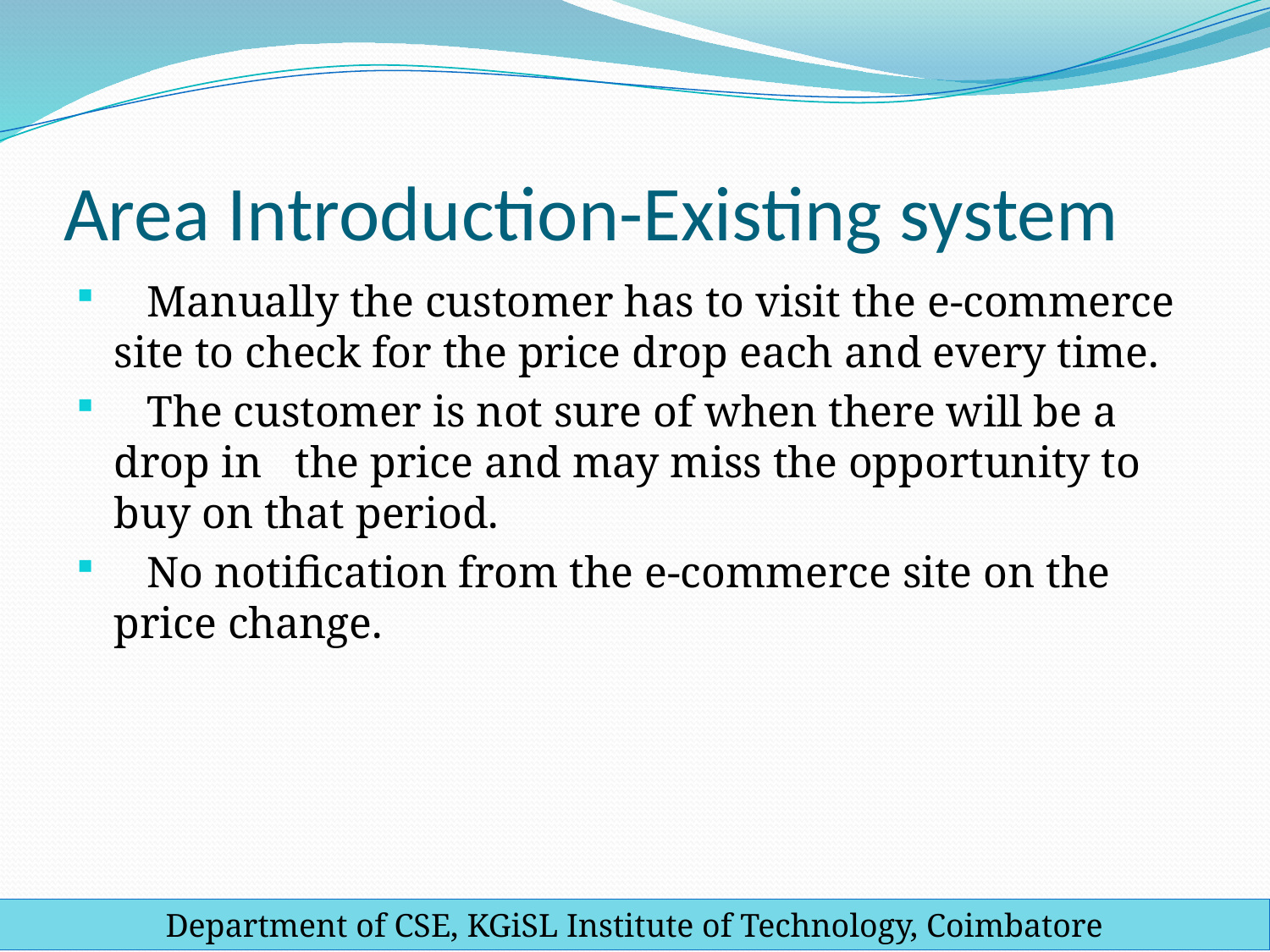

# Area Introduction-Existing system
   Manually the customer has to visit the e-commerce site to check for the price drop each and every time.
   The customer is not sure of when there will be a drop in   the price and may miss the opportunity to buy on that period.
   No notification from the e-commerce site on the price change.
Department of CSE, KGiSL Institute of Technology, Coimbatore